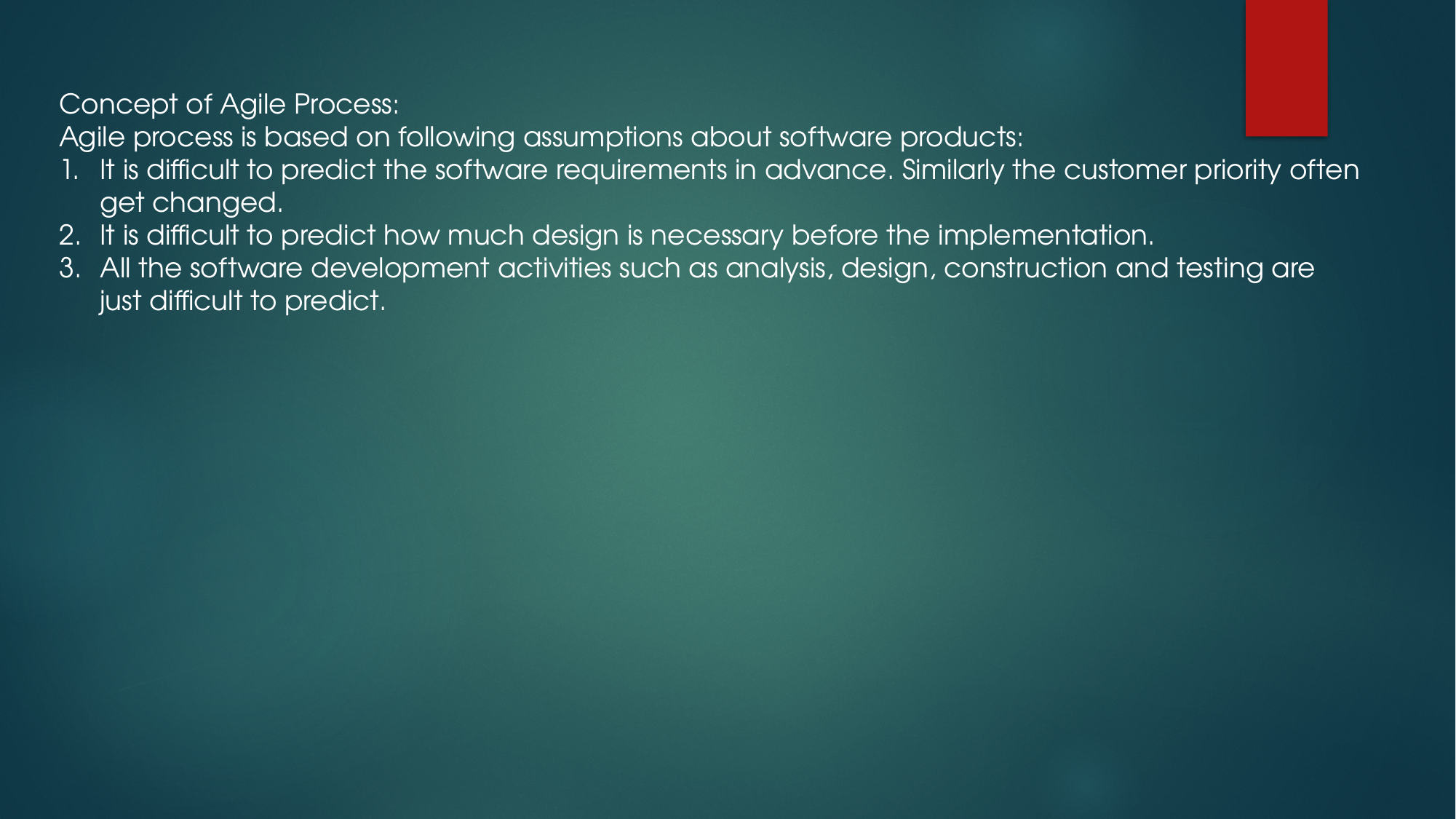

Concept of Agile Process:
Agile process is based on following assumptions about software products:
It is difficult to predict the software requirements in advance. Similarly the customer priority often get changed.
It is difficult to predict how much design is necessary before the implementation.
All the software development activities such as analysis, design, construction and testing are just difficult to predict.